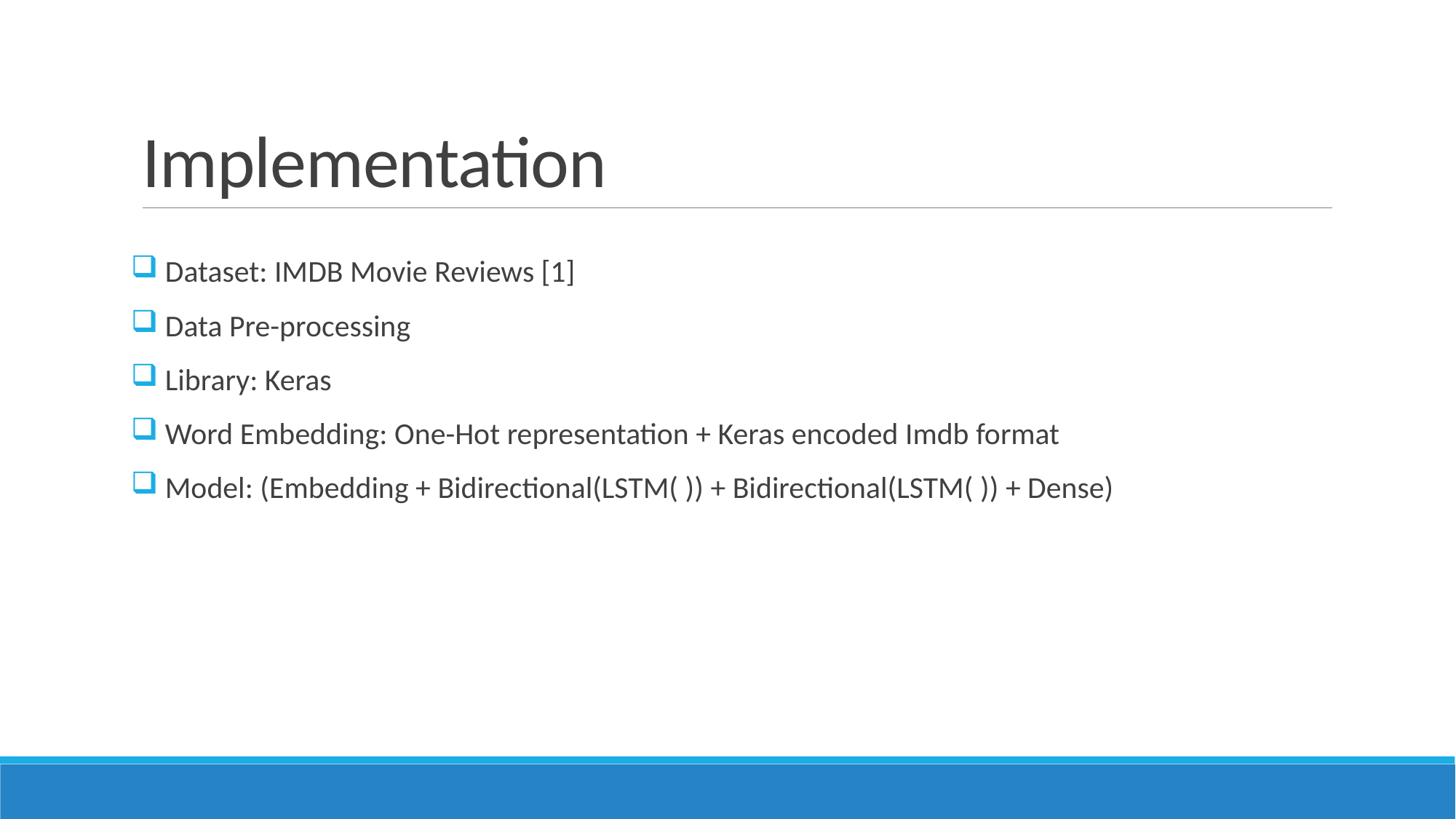

# Implementation
 Dataset: IMDB Movie Reviews [1]
 Data Pre-processing
 Library: Keras
 Word Embedding: One-Hot representation + Keras encoded Imdb format
 Model: (Embedding + Bidirectional(LSTM( )) + Bidirectional(LSTM( )) + Dense)